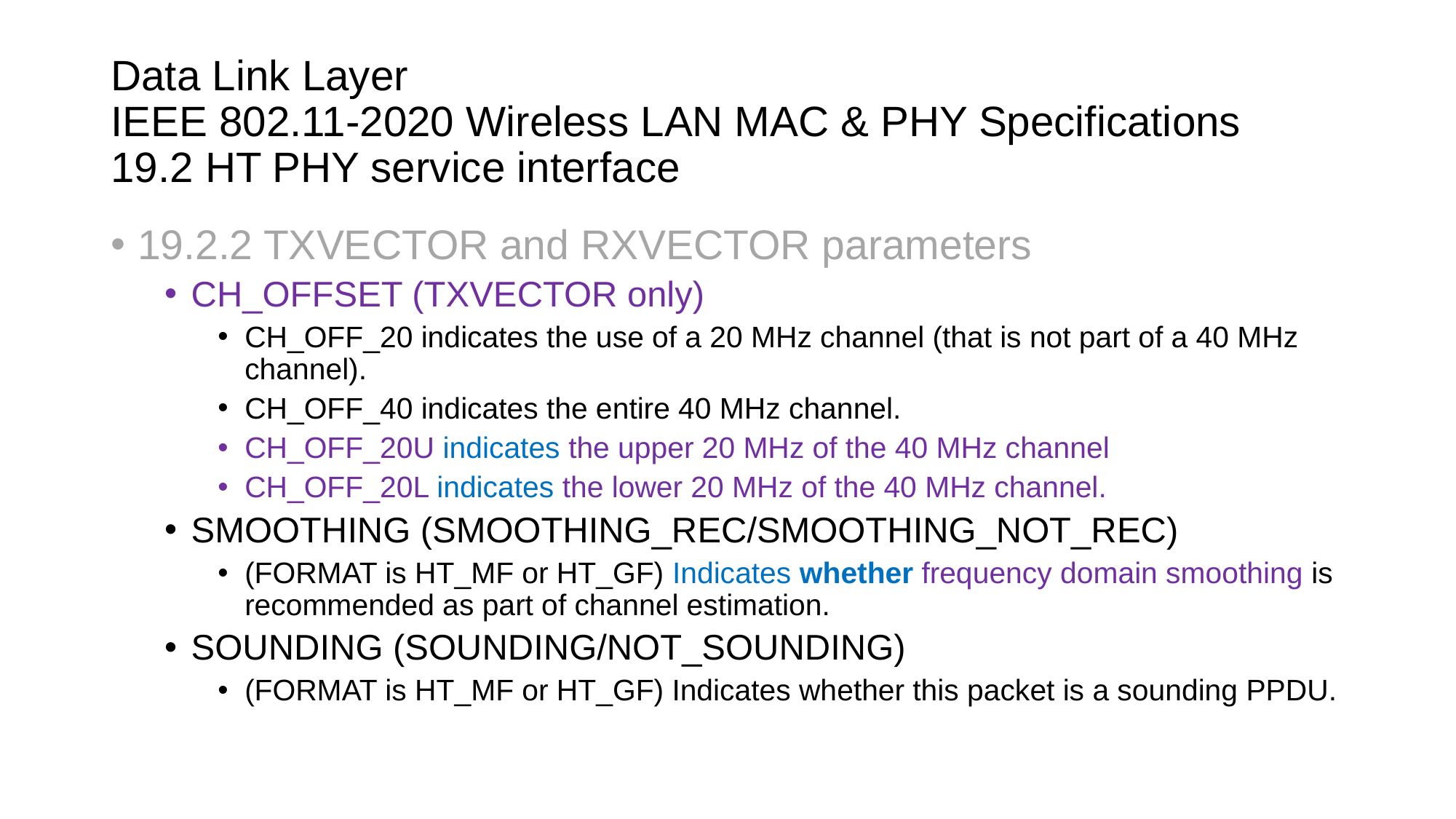

# Data Link Layer IEEE 802.11-2020 Wireless LAN MAC & PHY Specifications 19.2 HT PHY service interface
19.2.2 TXVECTOR and RXVECTOR parameters
CH_OFFSET (TXVECTOR only)
CH_OFF_20 indicates the use of a 20 MHz channel (that is not part of a 40 MHz channel).
CH_OFF_40 indicates the entire 40 MHz channel.
CH_OFF_20U indicates the upper 20 MHz of the 40 MHz channel
CH_OFF_20L indicates the lower 20 MHz of the 40 MHz channel.
SMOOTHING (SMOOTHING_REC/SMOOTHING_NOT_REC)
(FORMAT is HT_MF or HT_GF) Indicates whether frequency domain smoothing is recommended as part of channel estimation.
SOUNDING (SOUNDING/NOT_SOUNDING)
(FORMAT is HT_MF or HT_GF) Indicates whether this packet is a sounding PPDU.